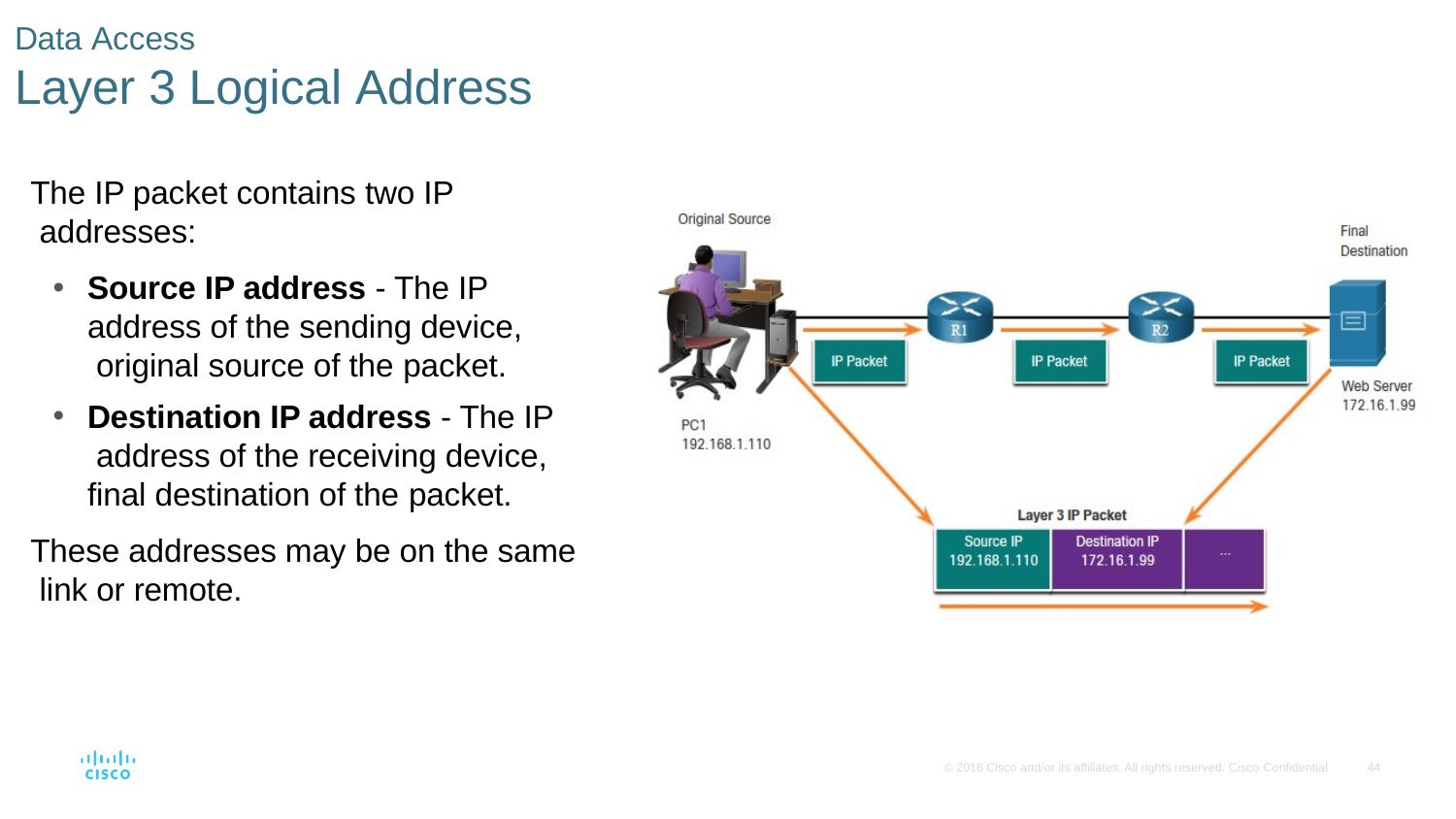

Data Access
# Layer 3 Logical Address
The IP packet contains two IP  addresses:
Source IP address - The IP  address of the sending device,  original source of the packet.
Destination IP address - The IP  address of the receiving device,  final destination of the packet.
These addresses may be on the same  link or remote.

© 2016 Cisco and/or its affiliates. All rights reserved. Cisco Confidential
44